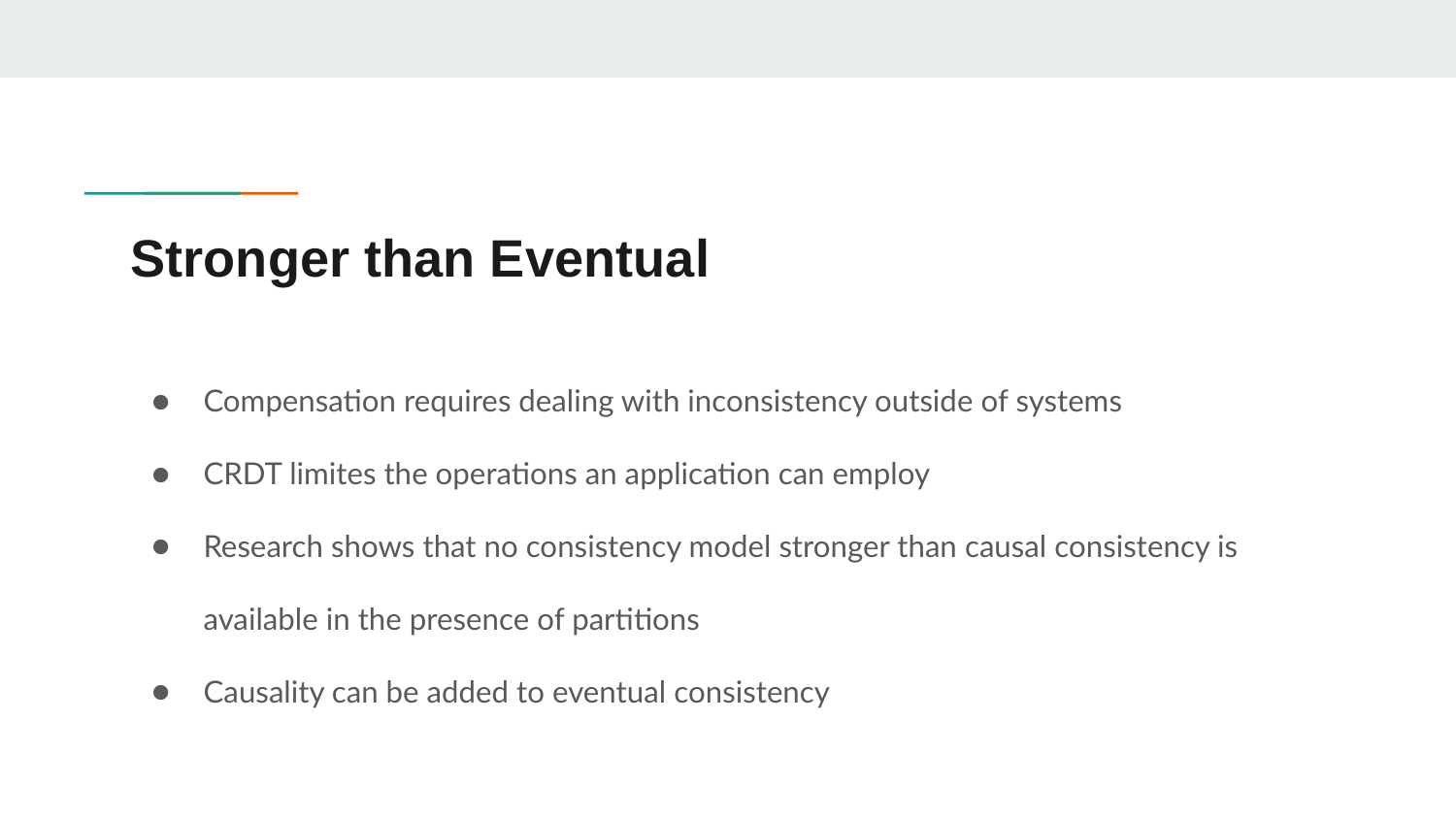

# Stronger than Eventual
Compensation requires dealing with inconsistency outside of systems
CRDT limites the operations an application can employ
Research shows that no consistency model stronger than causal consistency is available in the presence of partitions
Causality can be added to eventual consistency